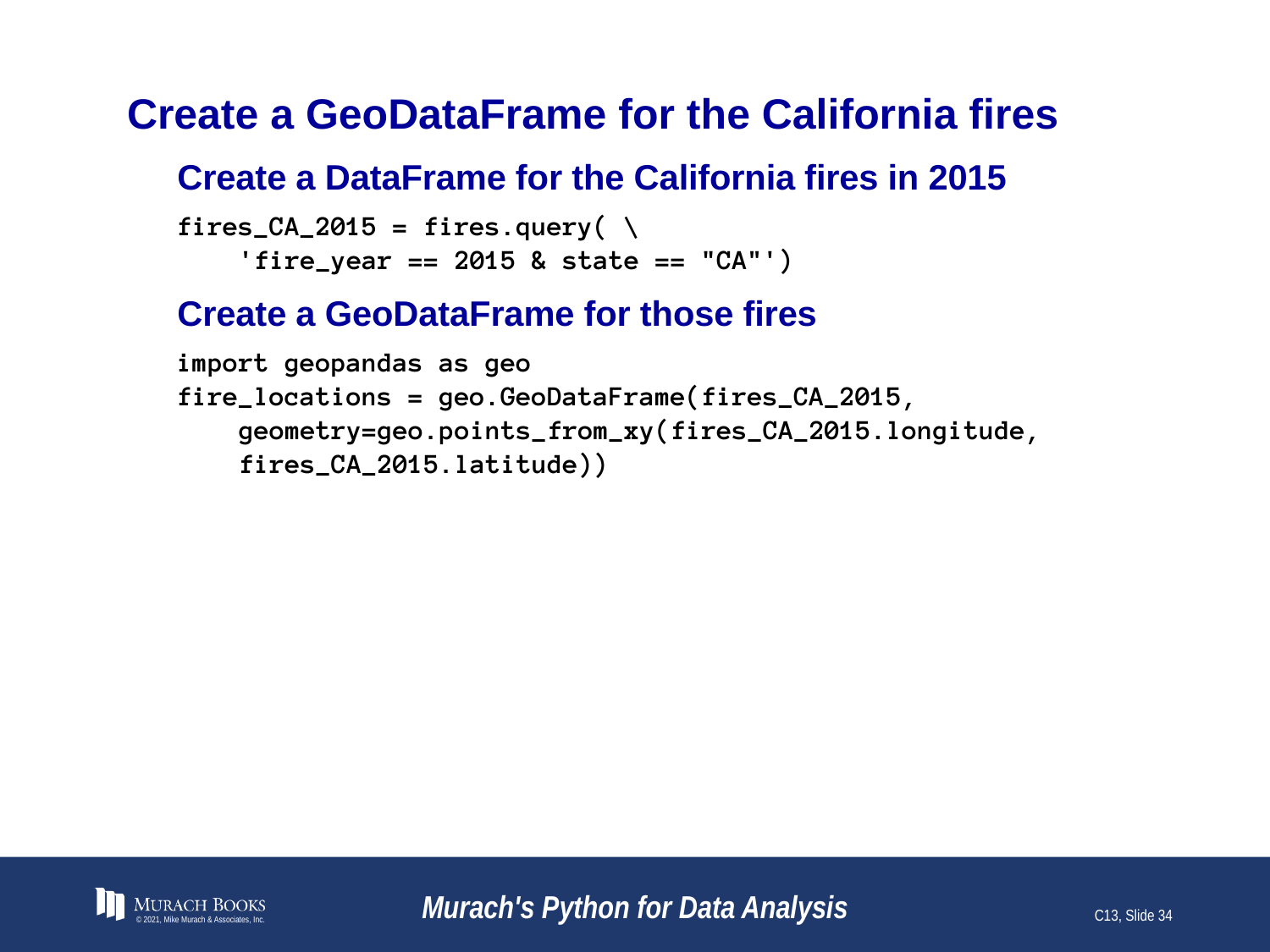

# Create a GeoDataFrame for the California fires
Create a DataFrame for the California fires in 2015
fires_CA_2015 = fires.query( \
    'fire_year == 2015 & state == "CA"')
Create a GeoDataFrame for those fires
import geopandas as geo
fire_locations = geo.GeoDataFrame(fires_CA_2015,
    geometry=geo.points_from_xy(fires_CA_2015.longitude,
    fires_CA_2015.latitude))

© 2021, Mike Murach & Associates, Inc.
Murach's Python for Data Analysis

C13, Slide 34